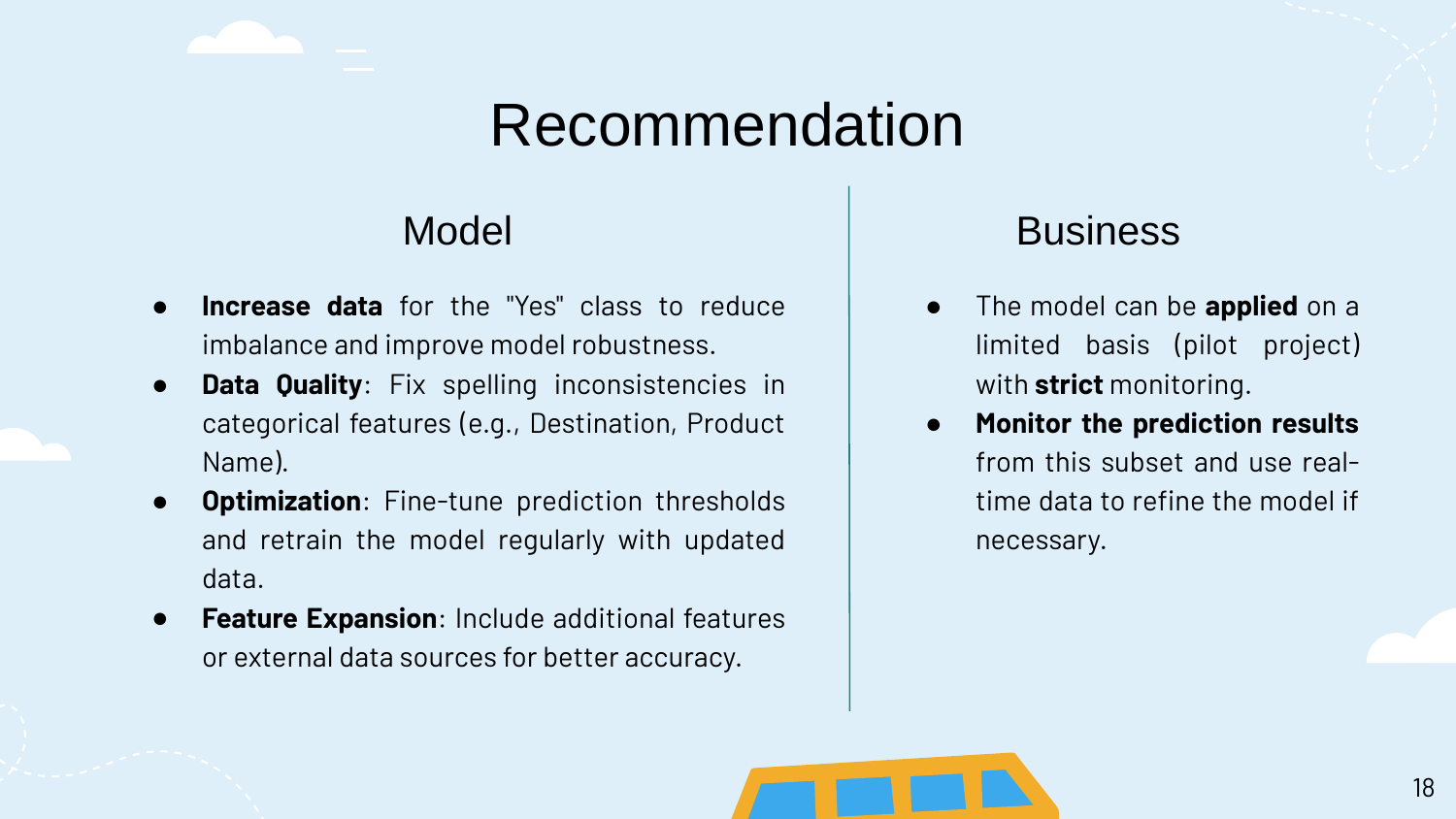

# Recommendation
Model
Business
Increase data for the "Yes" class to reduce imbalance and improve model robustness.
Data Quality: Fix spelling inconsistencies in categorical features (e.g., Destination, Product Name).
Optimization: Fine-tune prediction thresholds and retrain the model regularly with updated data.
Feature Expansion: Include additional features or external data sources for better accuracy.
The model can be applied on a limited basis (pilot project) with strict monitoring.
Monitor the prediction results from this subset and use real-time data to refine the model if necessary.
18